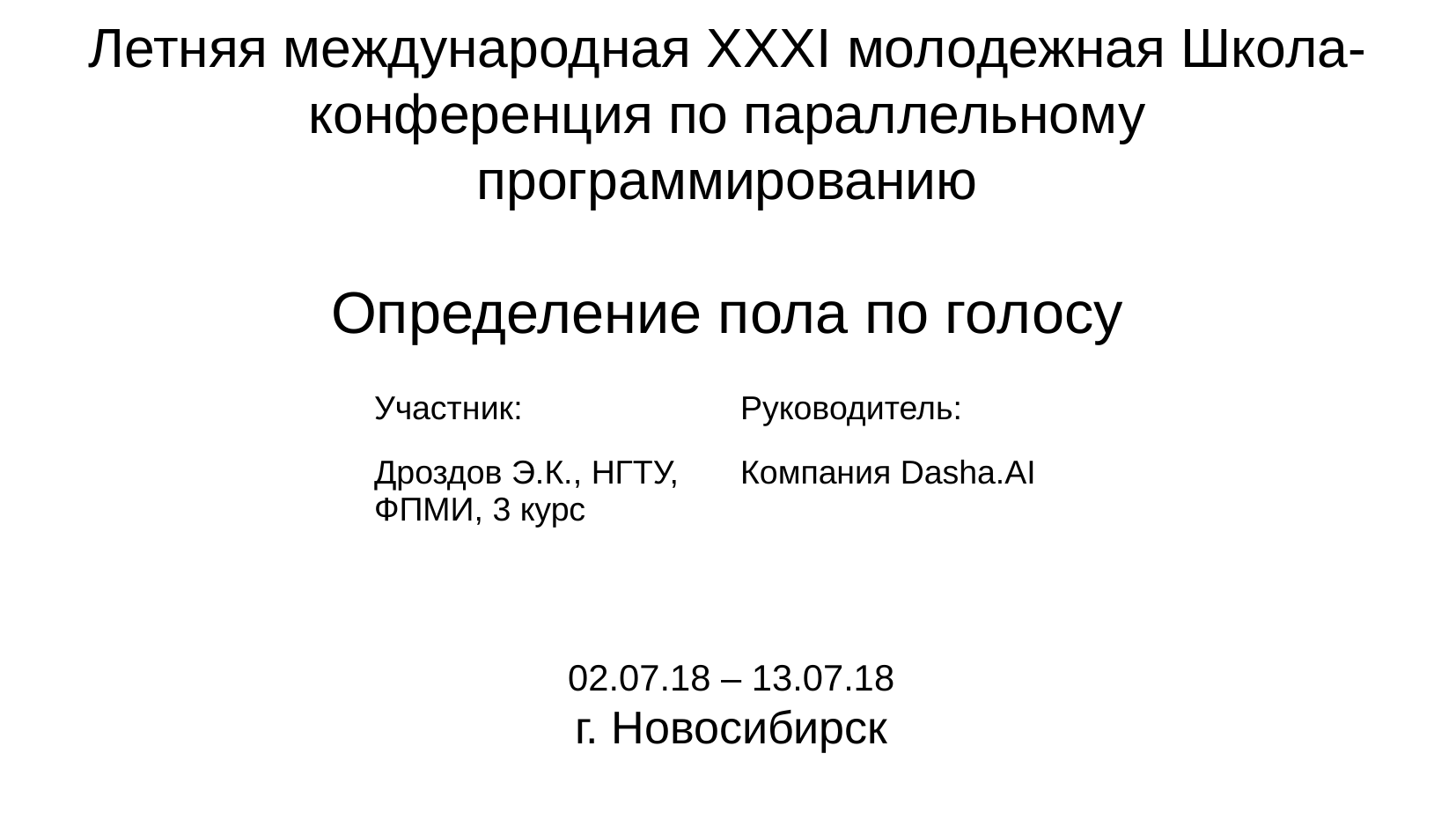

Летняя международная XXXI молодежная Школа-конференция по параллельному программированию
Определение пола по голосу
| Участник: | Руководитель: |
| --- | --- |
| Дроздов Э.К., НГТУ, ФПМИ, 3 курс | Компания Dasha.AI |
02.07.18 – 13.07.18
г. Новосибирск